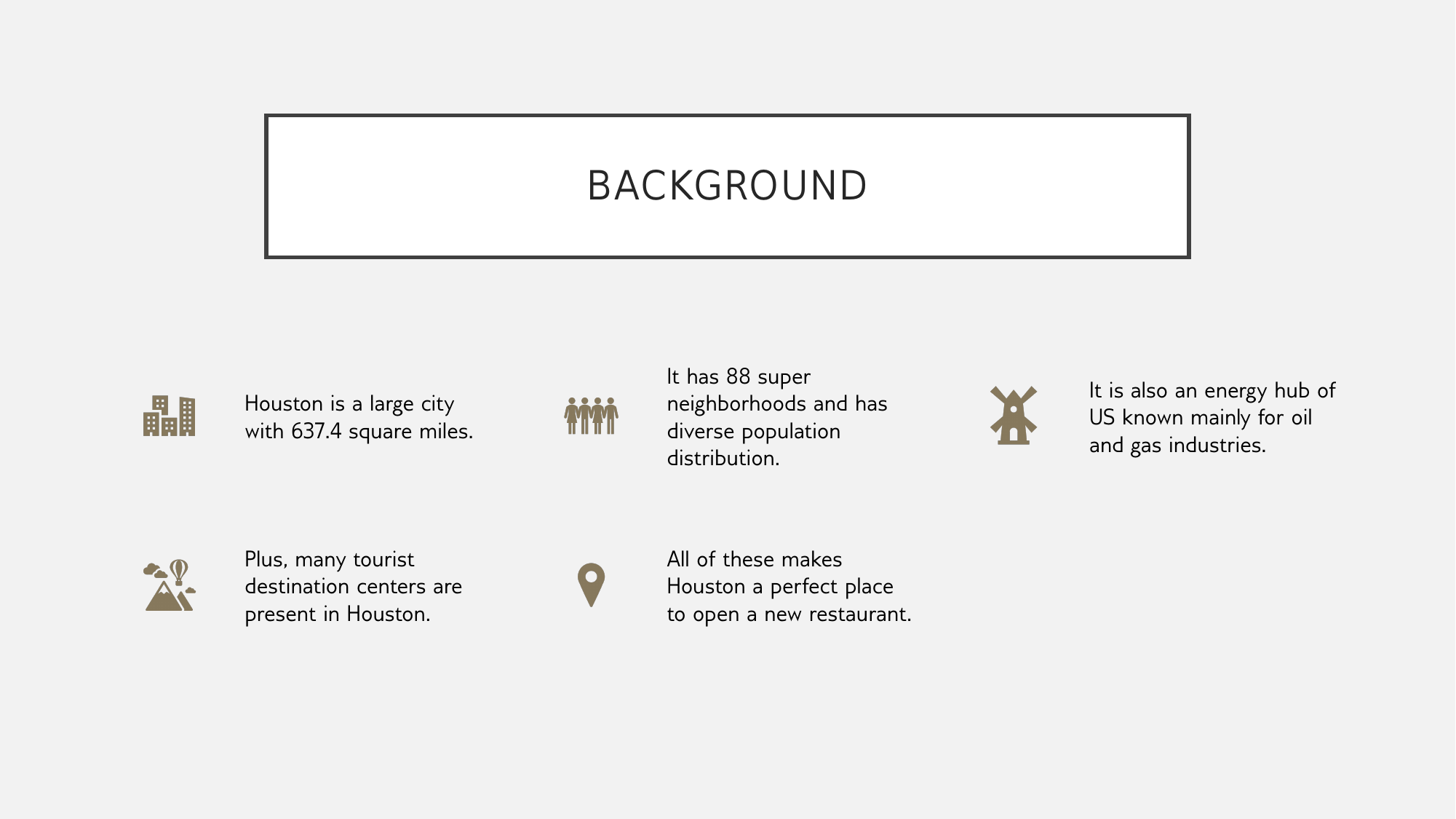

# Background
Houston is a large city with 637.4 square miles.
It has 88 super neighborhoods and has diverse population distribution.
It is also an energy hub of US known mainly for oil and gas industries.
Plus, many tourist destination centers are present in Houston.
All of these makes Houston a perfect place to open a new restaurant.